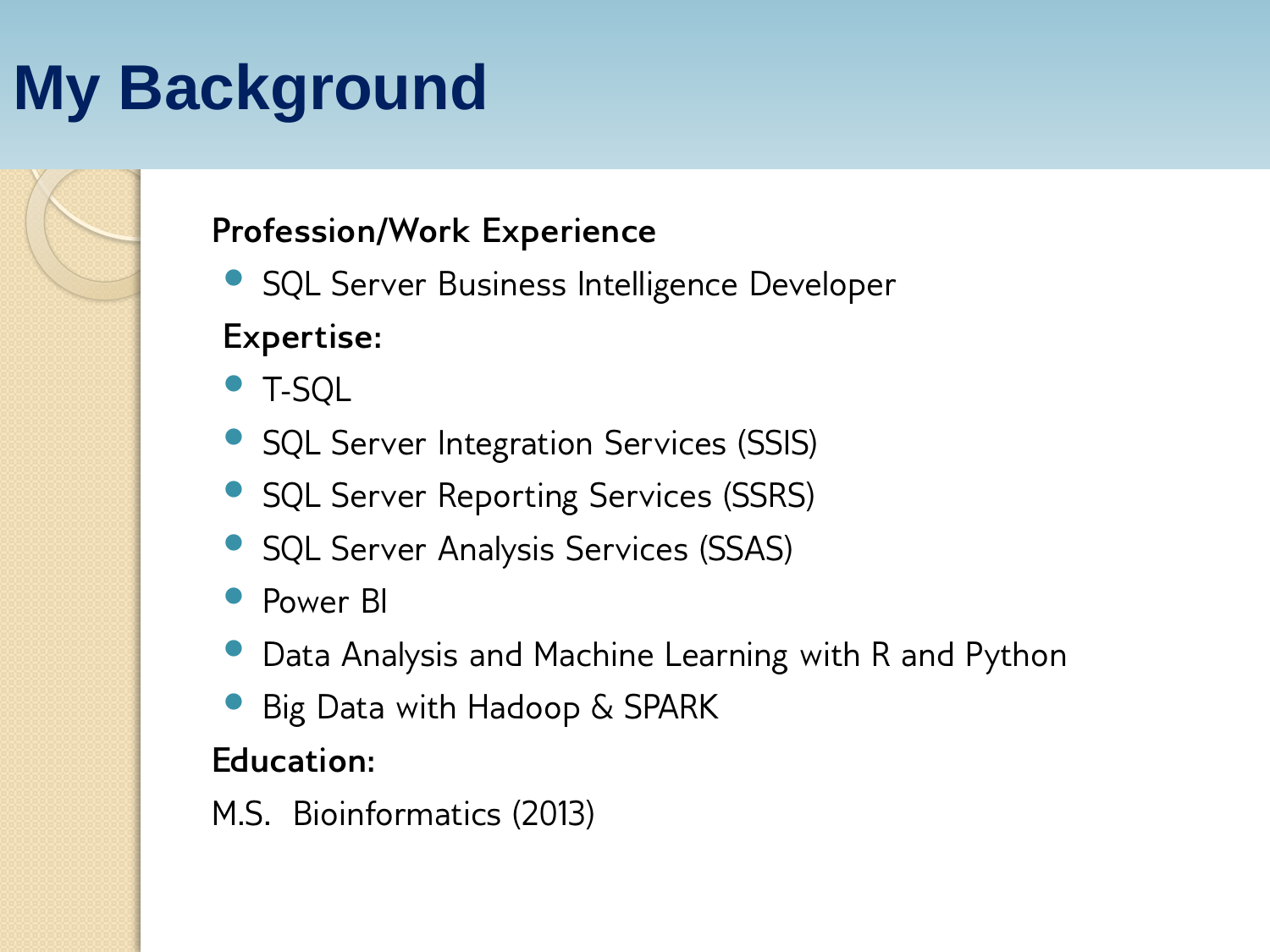

# My Background
Profession/Work Experience
SQL Server Business Intelligence Developer
Expertise:
T-SQL
SQL Server Integration Services (SSIS)
SQL Server Reporting Services (SSRS)
SQL Server Analysis Services (SSAS)
Power BI
Data Analysis and Machine Learning with R and Python
Big Data with Hadoop & SPARK
Education:
M.S.  Bioinformatics (2013)